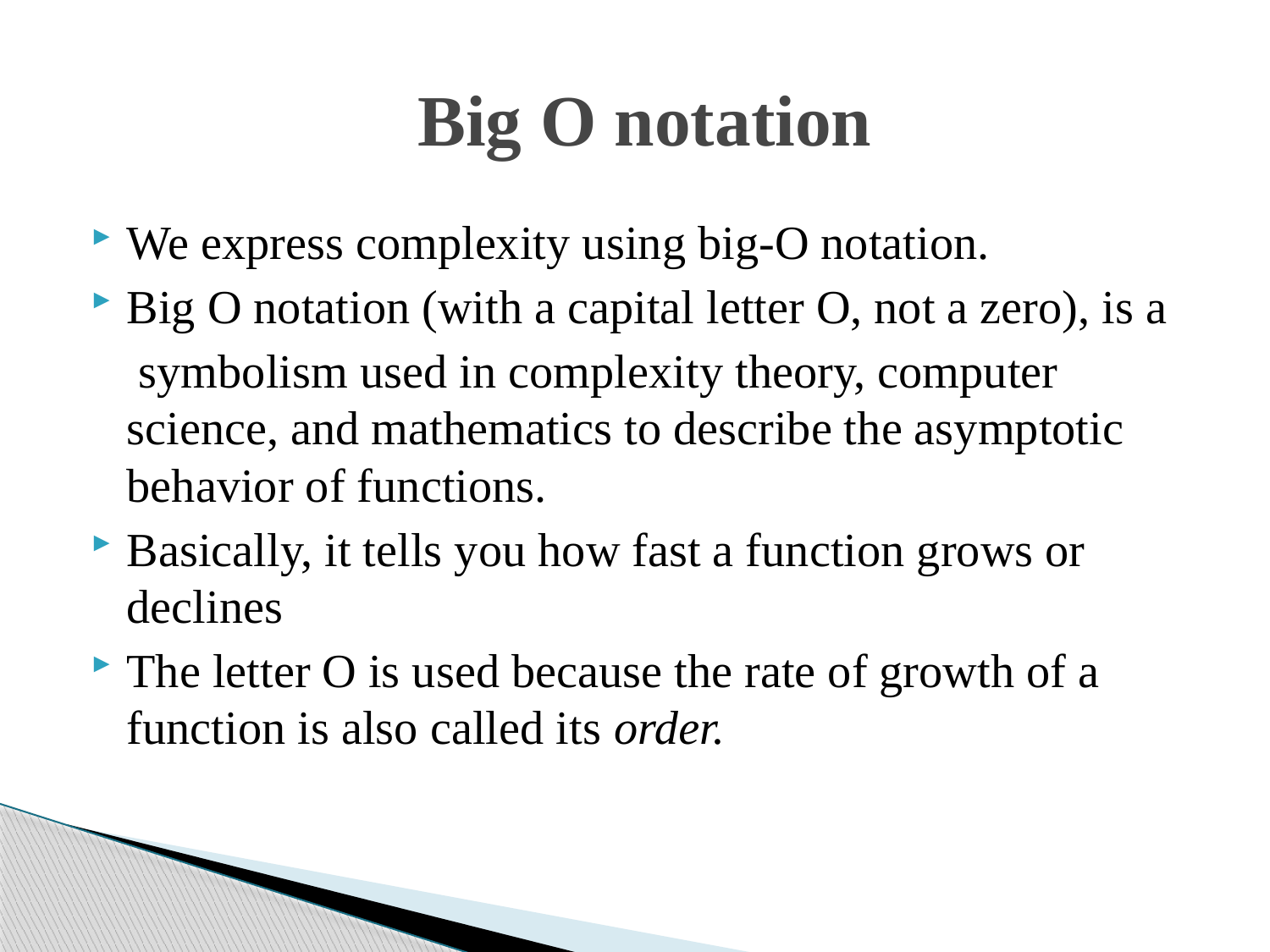

# Big O notation
We express complexity using big-O notation.
Big O notation (with a capital letter O, not a zero), is a
    symbolism used in complexity theory, computer science, and mathematics to describe the asymptotic behavior of functions.
Basically, it tells you how fast a function grows or declines
The letter O is used because the rate of growth of a function is also called its order.